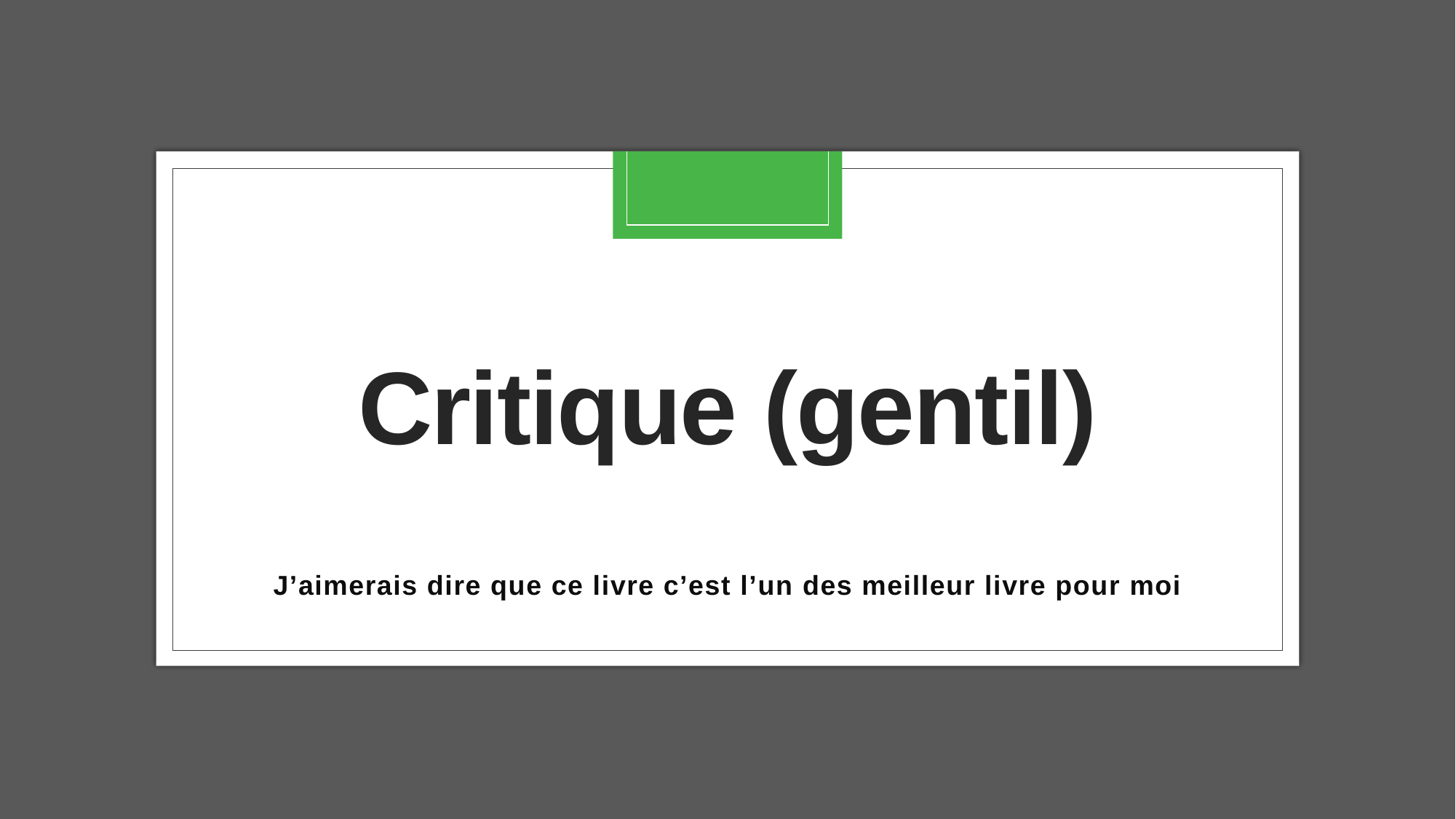

# Critique (gentil)
J’aimerais dire que ce livre c’est l’un des meilleur livre pour moi